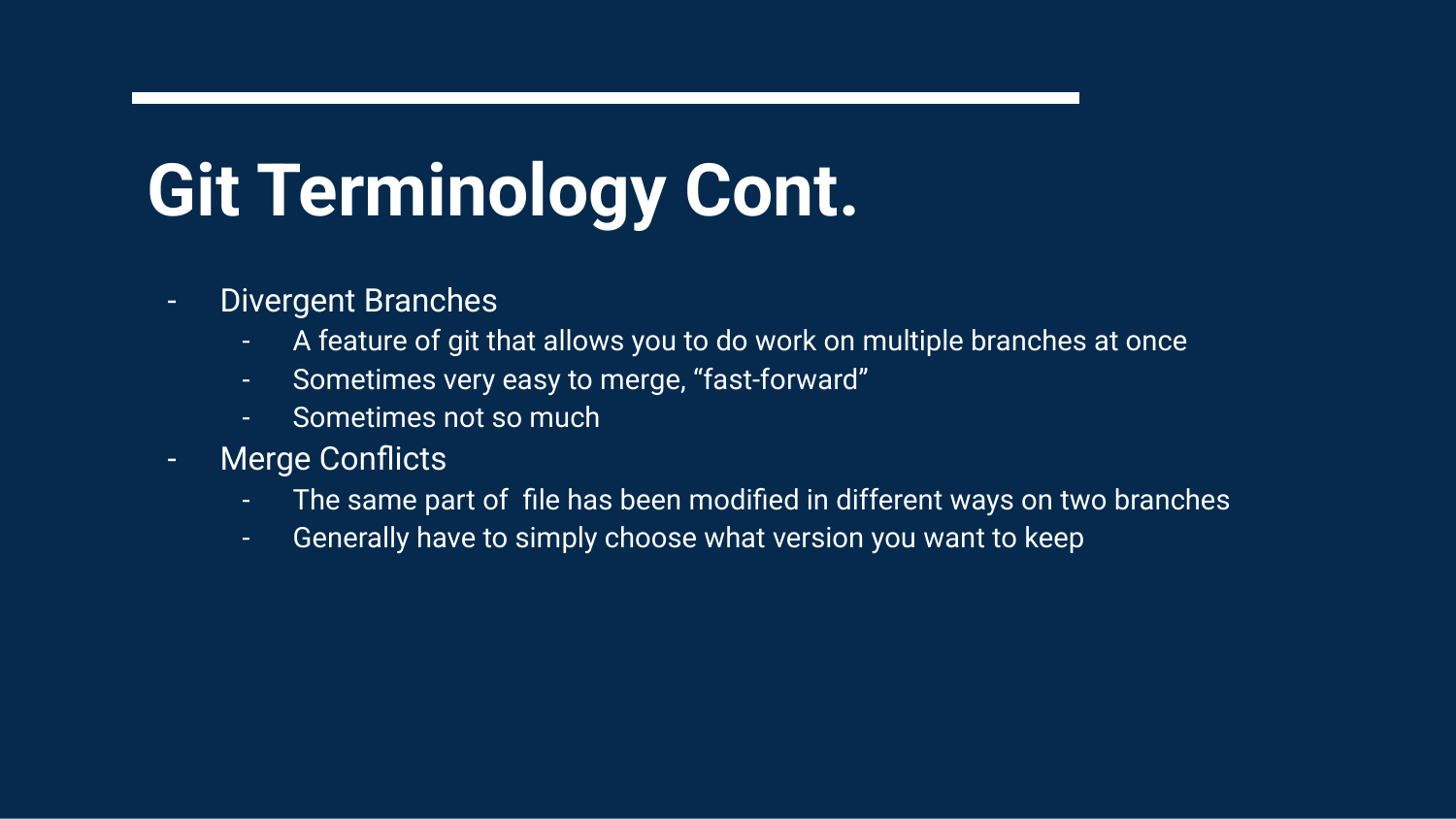

# Git Terminology Cont.
Divergent Branches
A feature of git that allows you to do work on multiple branches at once
Sometimes very easy to merge, “fast-forward”
Sometimes not so much
Merge Conflicts
The same part of  file has been modified in different ways on two branches
Generally have to simply choose what version you want to keep